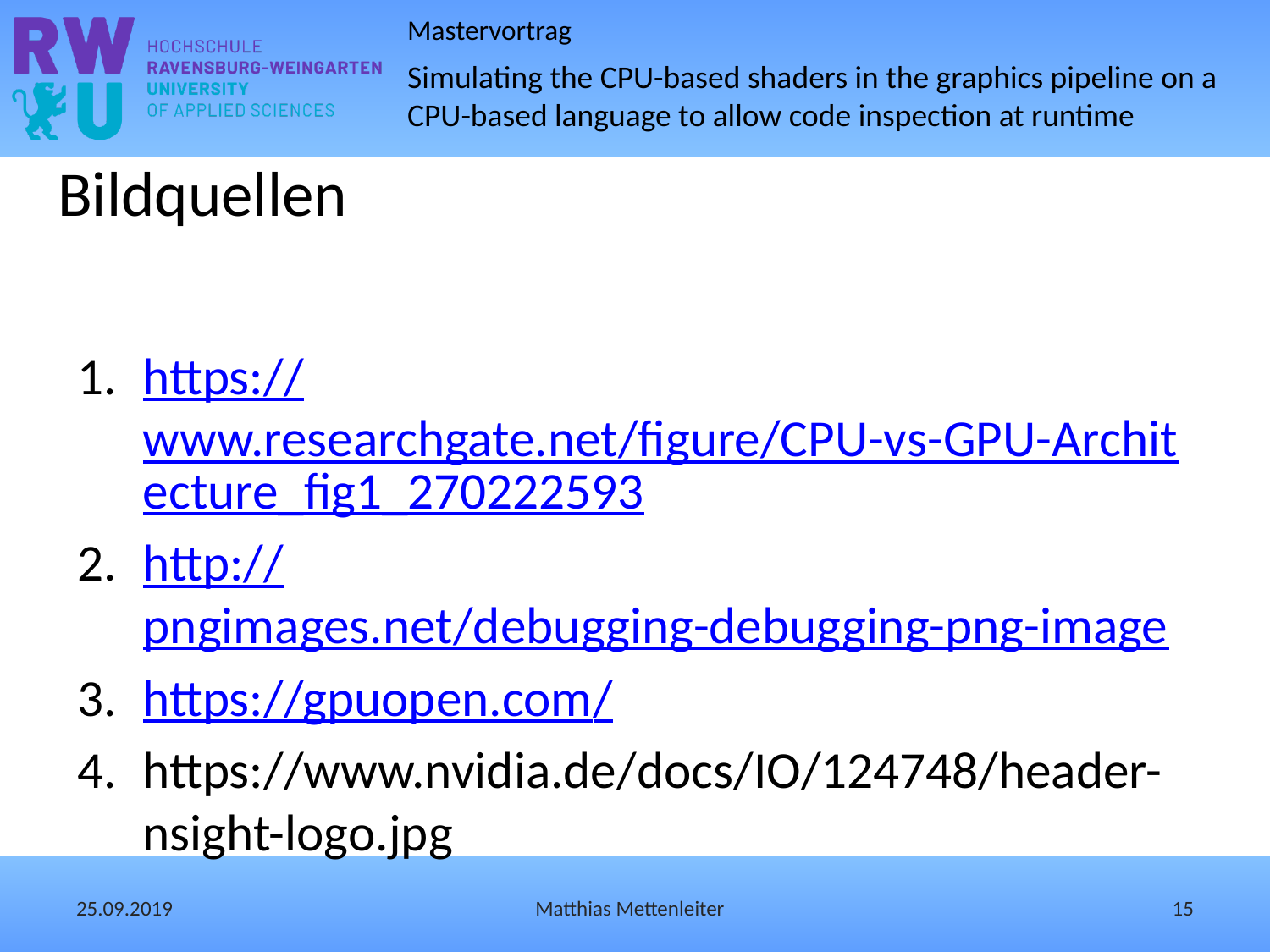

# Bildquellen
https://www.researchgate.net/figure/CPU-vs-GPU-Architecture_fig1_270222593
http://pngimages.net/debugging-debugging-png-image
https://gpuopen.com/
https://www.nvidia.de/docs/IO/124748/header-nsight-logo.jpg

25.09.2019
Matthias Mettenleiter
15